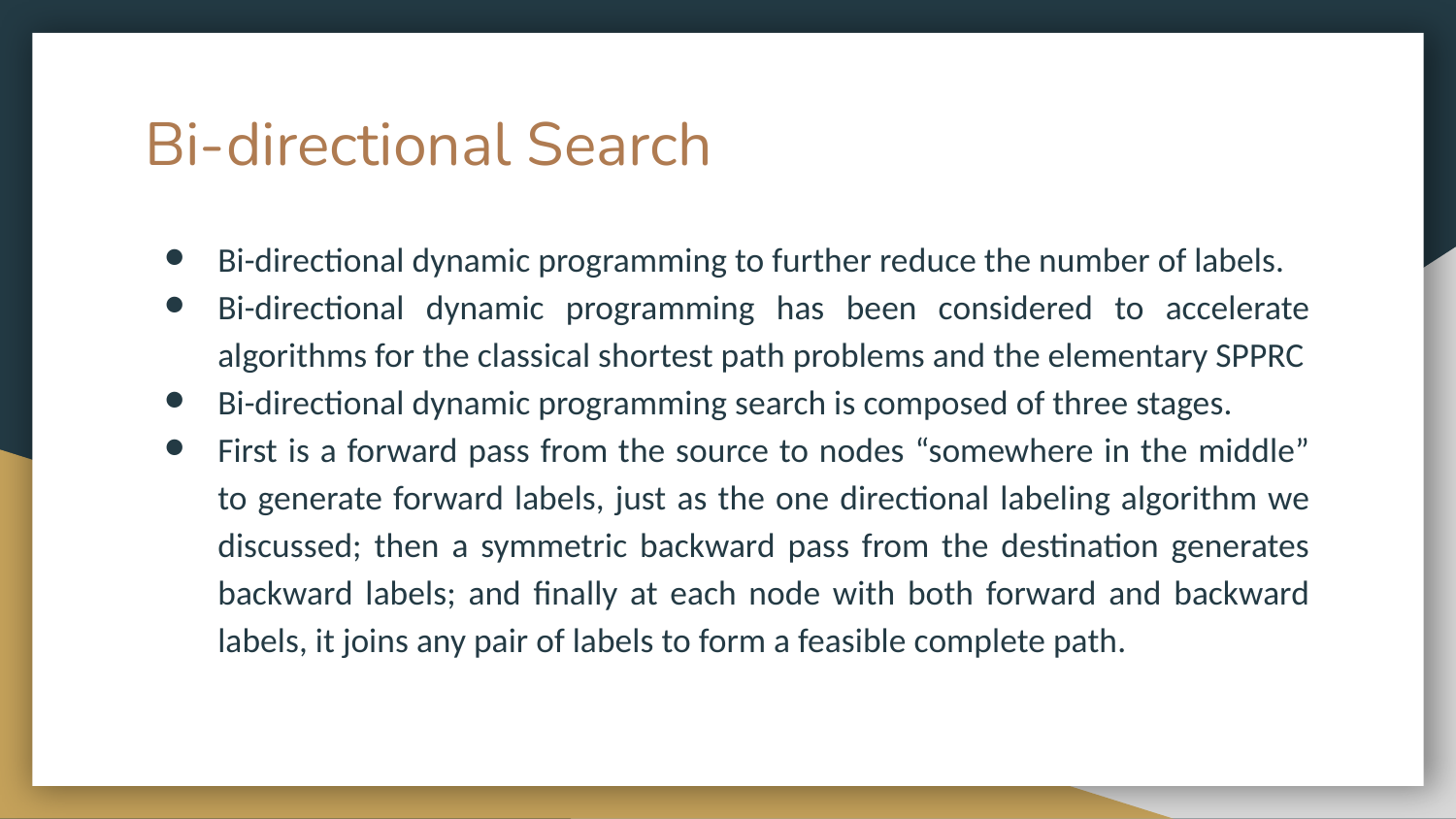

# Bi-directional Search
Bi-directional dynamic programming to further reduce the number of labels.
Bi-directional dynamic programming has been considered to accelerate algorithms for the classical shortest path problems and the elementary SPPRC
Bi-directional dynamic programming search is composed of three stages.
First is a forward pass from the source to nodes “somewhere in the middle” to generate forward labels, just as the one directional labeling algorithm we discussed; then a symmetric backward pass from the destination generates backward labels; and finally at each node with both forward and backward labels, it joins any pair of labels to form a feasible complete path.